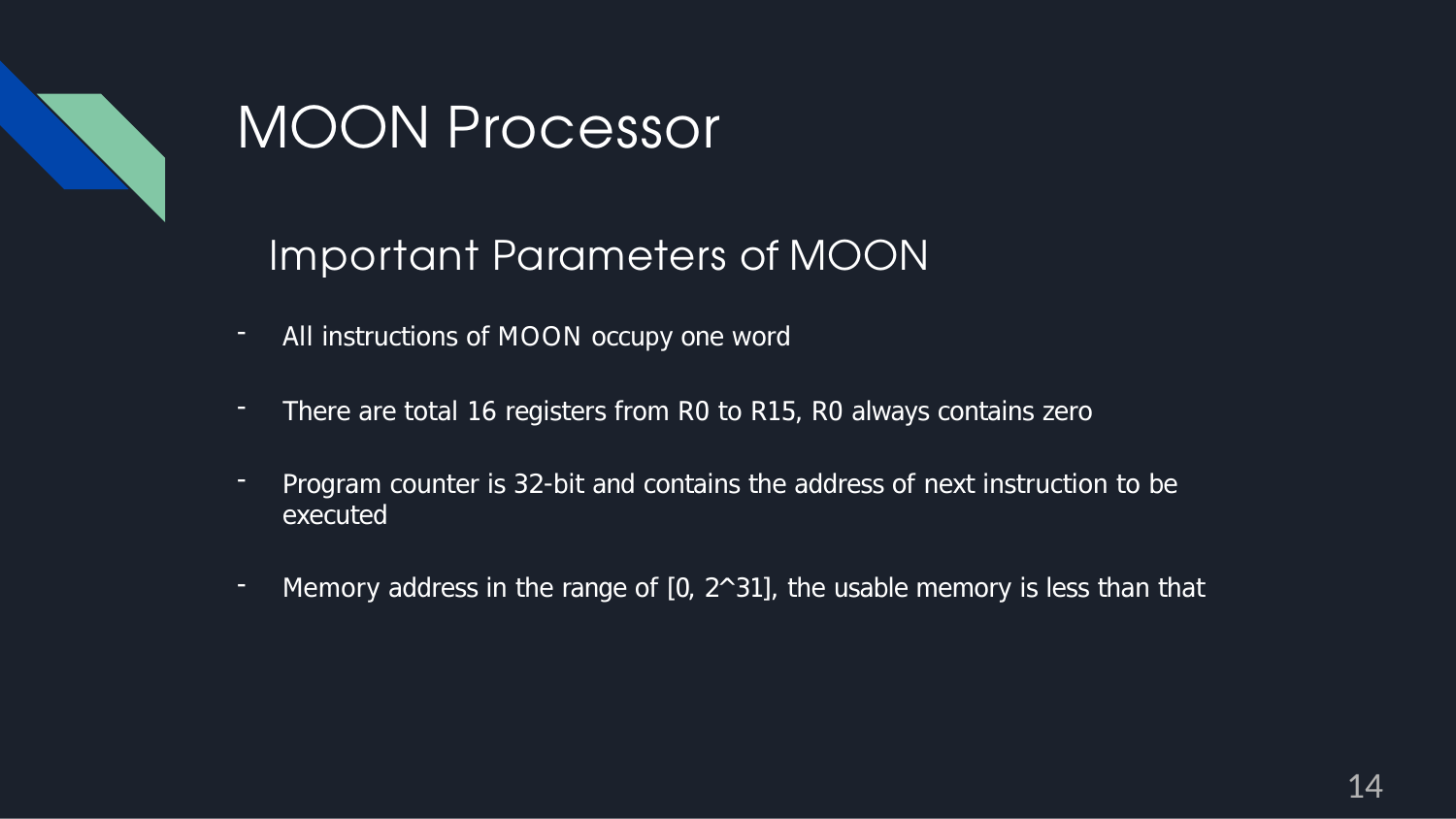

MOON Processor
# Important Parameters of MOON
All instructions of MOON occupy one word

There are total 16 registers from R0 to R15, R0 always contains zero

Program counter is 32-bit and contains the address of next instruction to be executed

Memory address in the range of [0, 2^31], the usable memory is less than that
14